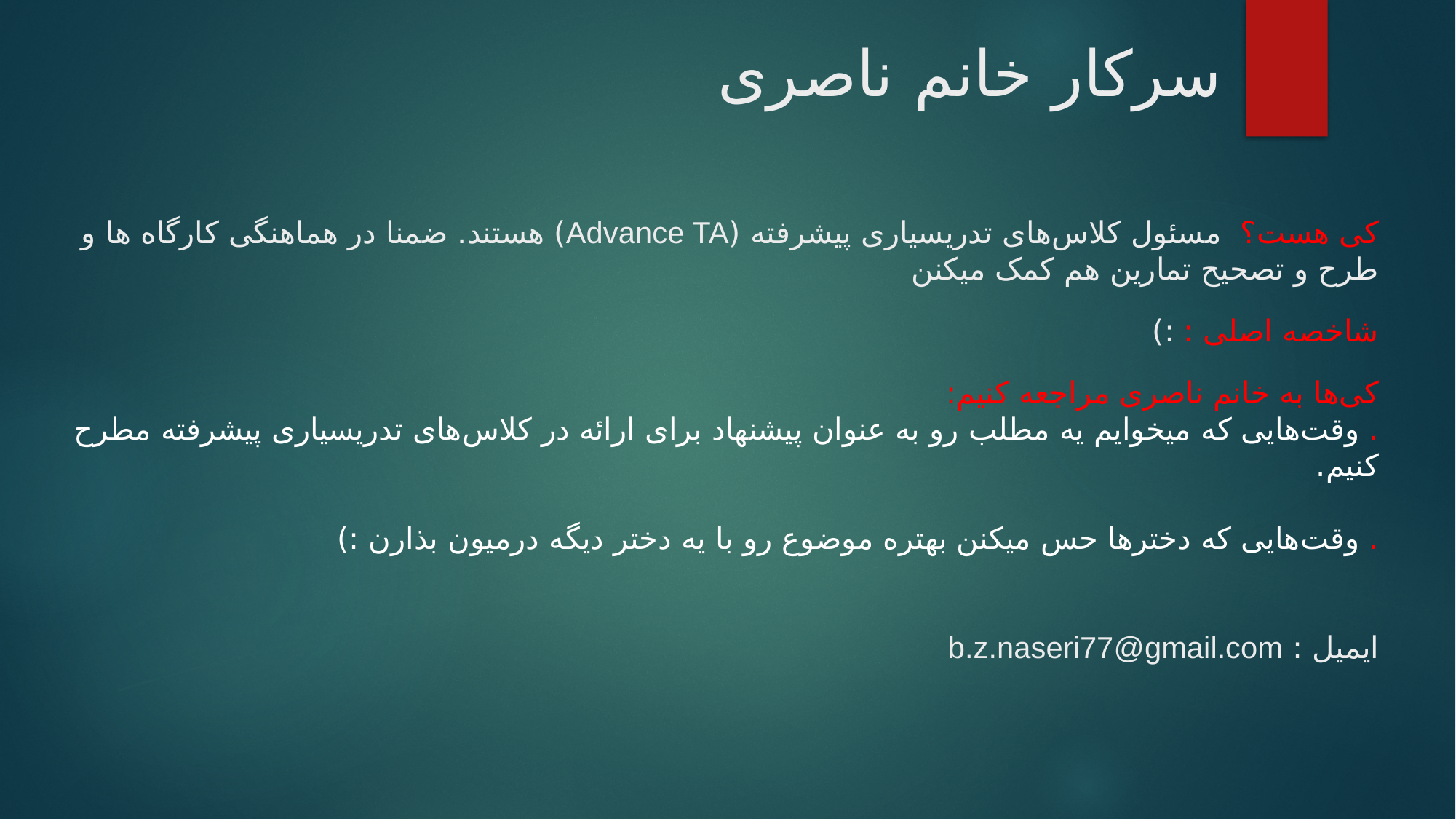

# سرکار خانم ناصری

کی هست؟  مسئول کلاس‌های تدریسیاری پیشرفته (Advance TA) هستند. ضمنا در هماهنگی کارگاه ها و طرح و تصحیح تمارین هم کمک میکنن

شاخصه اصلی : :)

کی‌ها به خانم ناصری مراجعه کنیم:
	. وقت‌هایی که میخوایم یه مطلب رو به عنوان پیشنهاد برای ارائه در کلاس‌های تدریسیاری پیشرفته مطرح کنیم.

	. وقت‌هایی که دخترها حس میکنن بهتره موضوع رو با یه دختر دیگه درمیون بذارن :)

ایمیل : b.z.naseri77@gmail.com